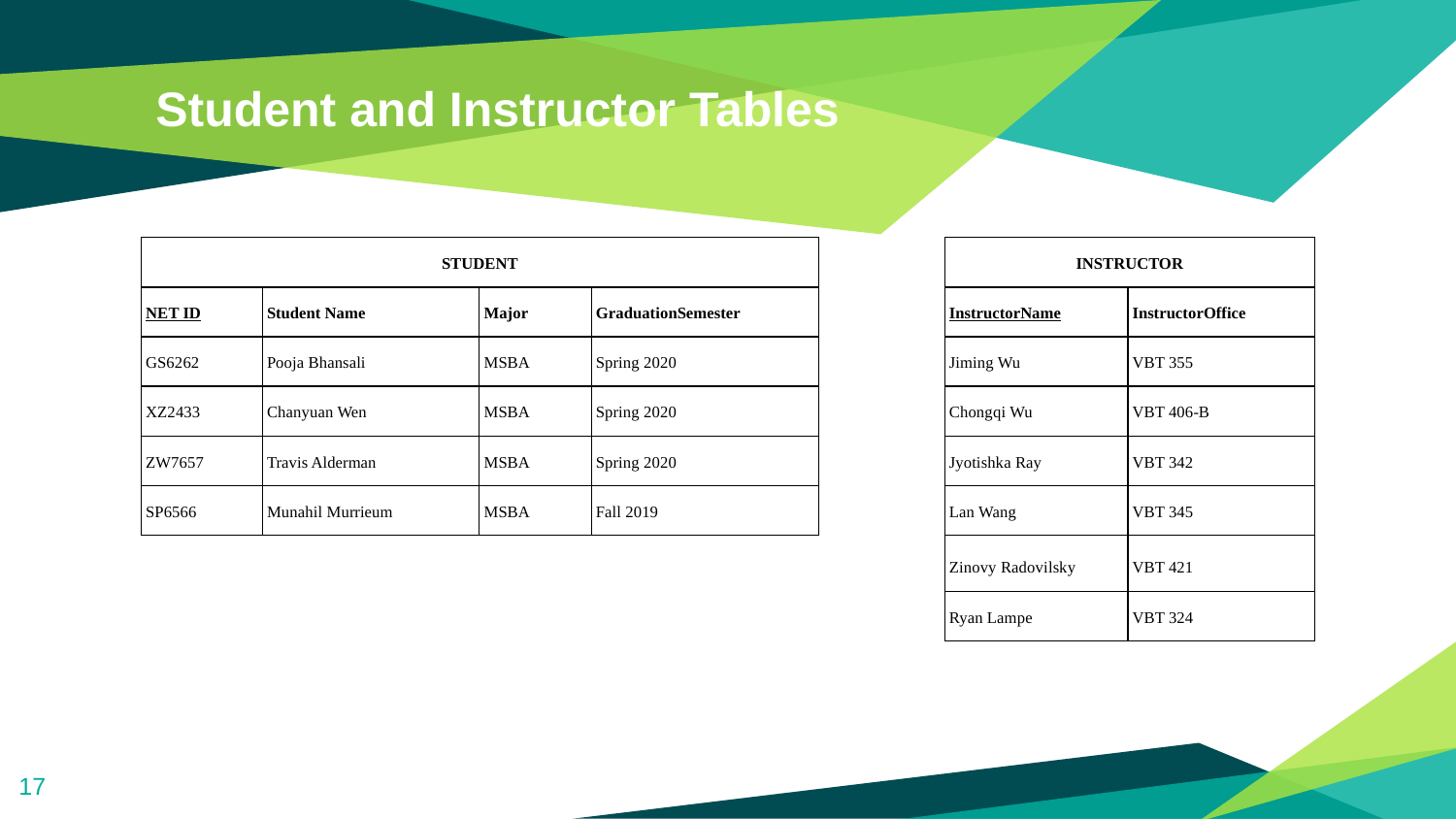

# Student and Instructor Tables
| STUDENT |  |  |  |
| --- | --- | --- | --- |
| NET ID | Student Name | Major | GraduationSemester |
| GS6262 | Pooja Bhansali | MSBA | Spring 2020 |
| XZ2433 | Chanyuan Wen | MSBA | Spring 2020 |
| ZW7657 | Travis Alderman | MSBA | Spring 2020 |
| SP6566 | Munahil Murrieum | MSBA | Fall 2019 |
| INSTRUCTOR |  |
| --- | --- |
| InstructorName | InstructorOffice |
| Jiming Wu | VBT 355 |
| Chongqi Wu | VBT 406-B |
| Jyotishka Ray | VBT 342 |
| Lan Wang | VBT 345 |
| Zinovy Radovilsky | VBT 421 |
| Ryan Lampe | VBT 324 |
17